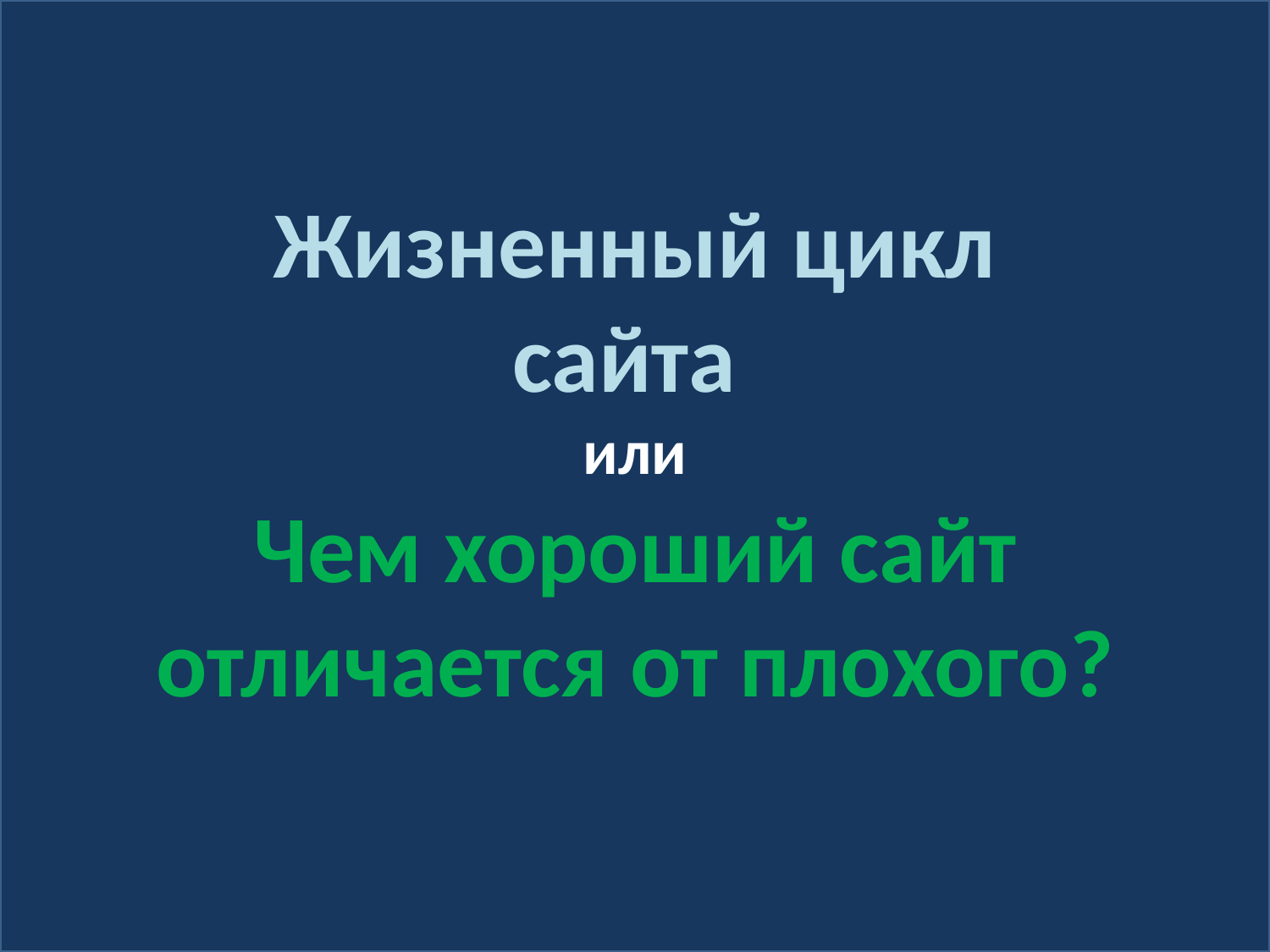

Жизненный цикл сайта
 или
Чем хороший сайт отличается от плохого?